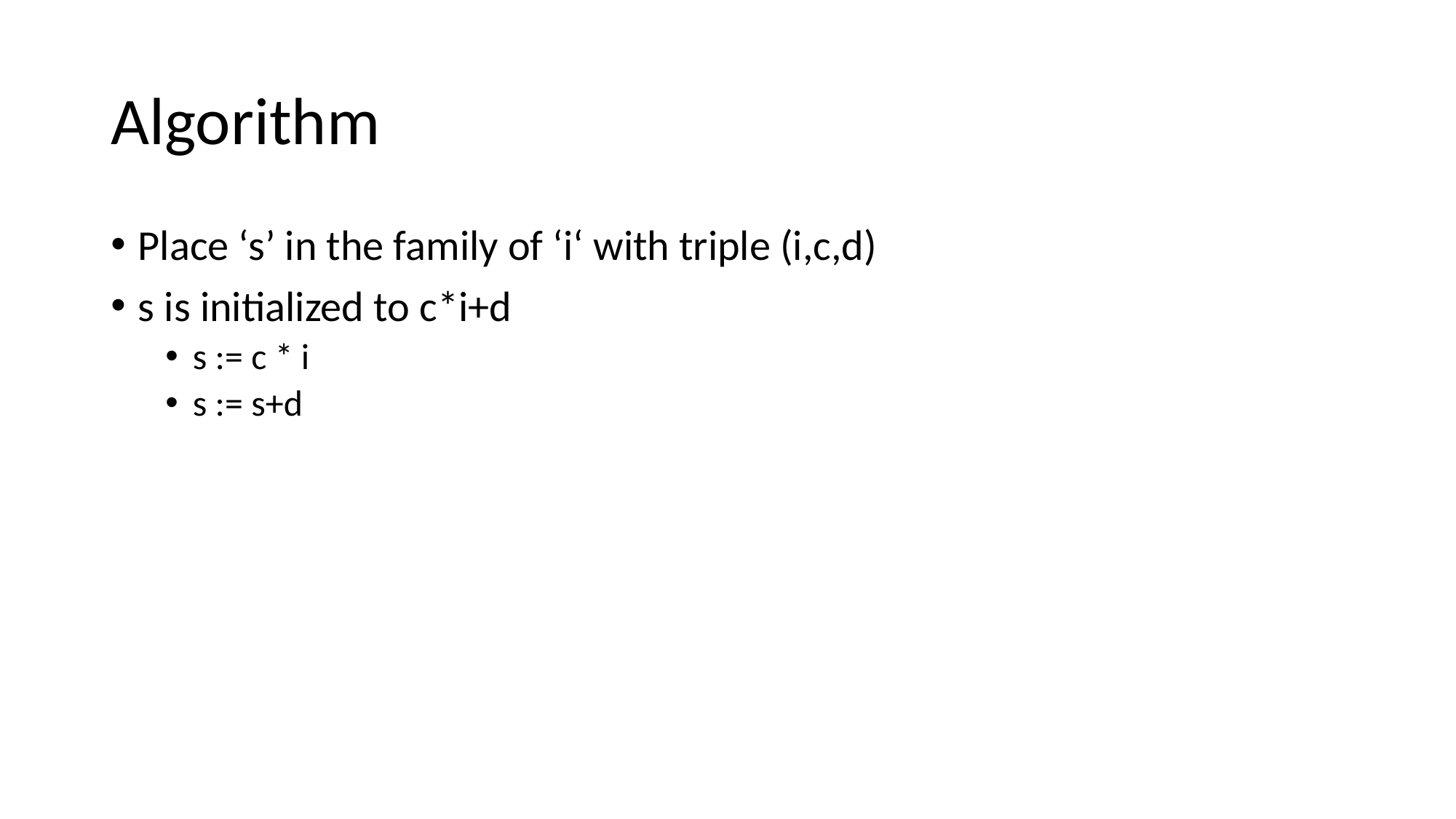

# Algorithm
Place ‘s’ in the family of ‘i‘ with triple (i,c,d)
s is initialized to c*i+d
s := c * i
s := s+d